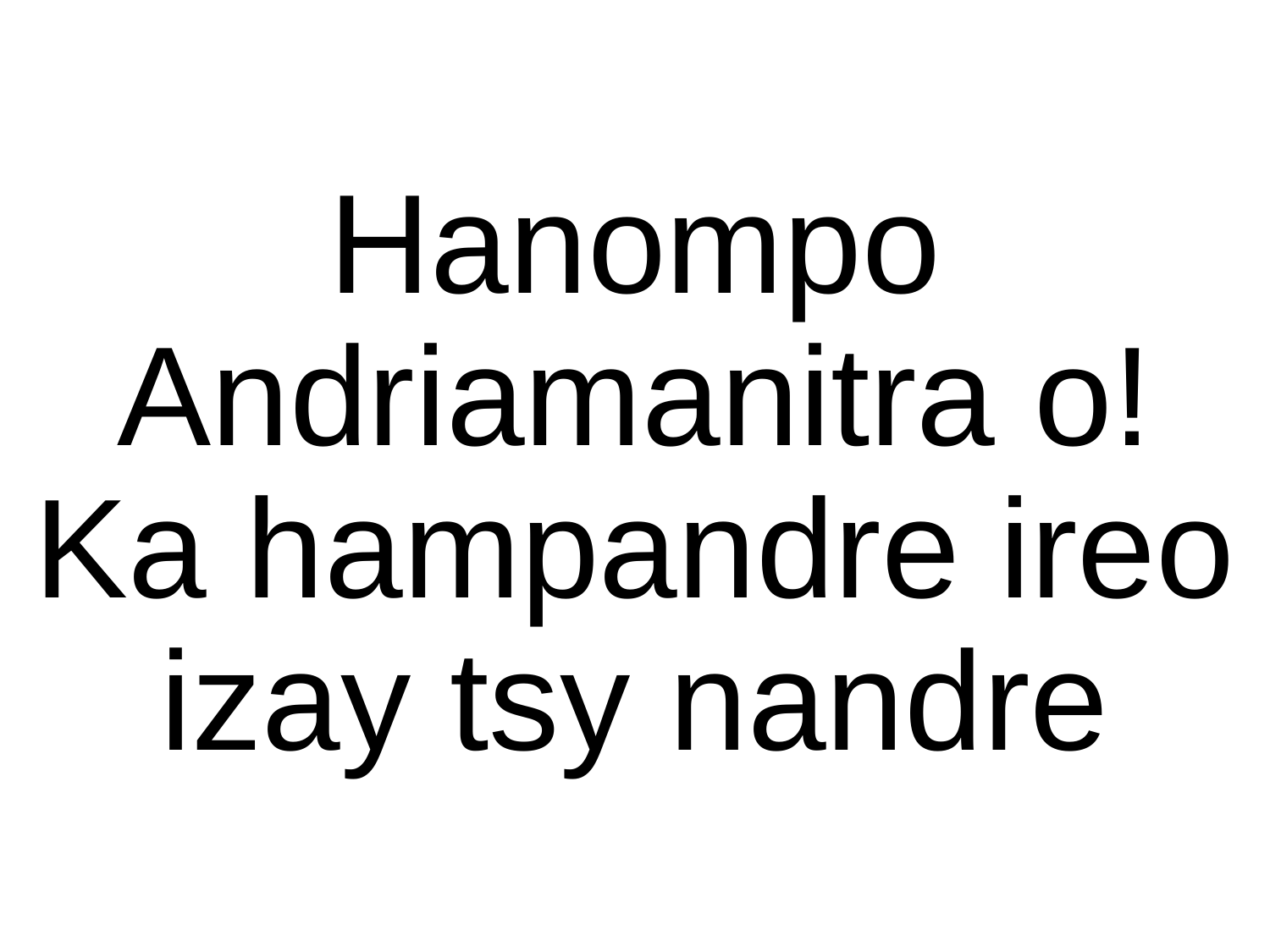

Hanompo Andriamanitra o!
Ka hampandre ireo izay tsy nandre